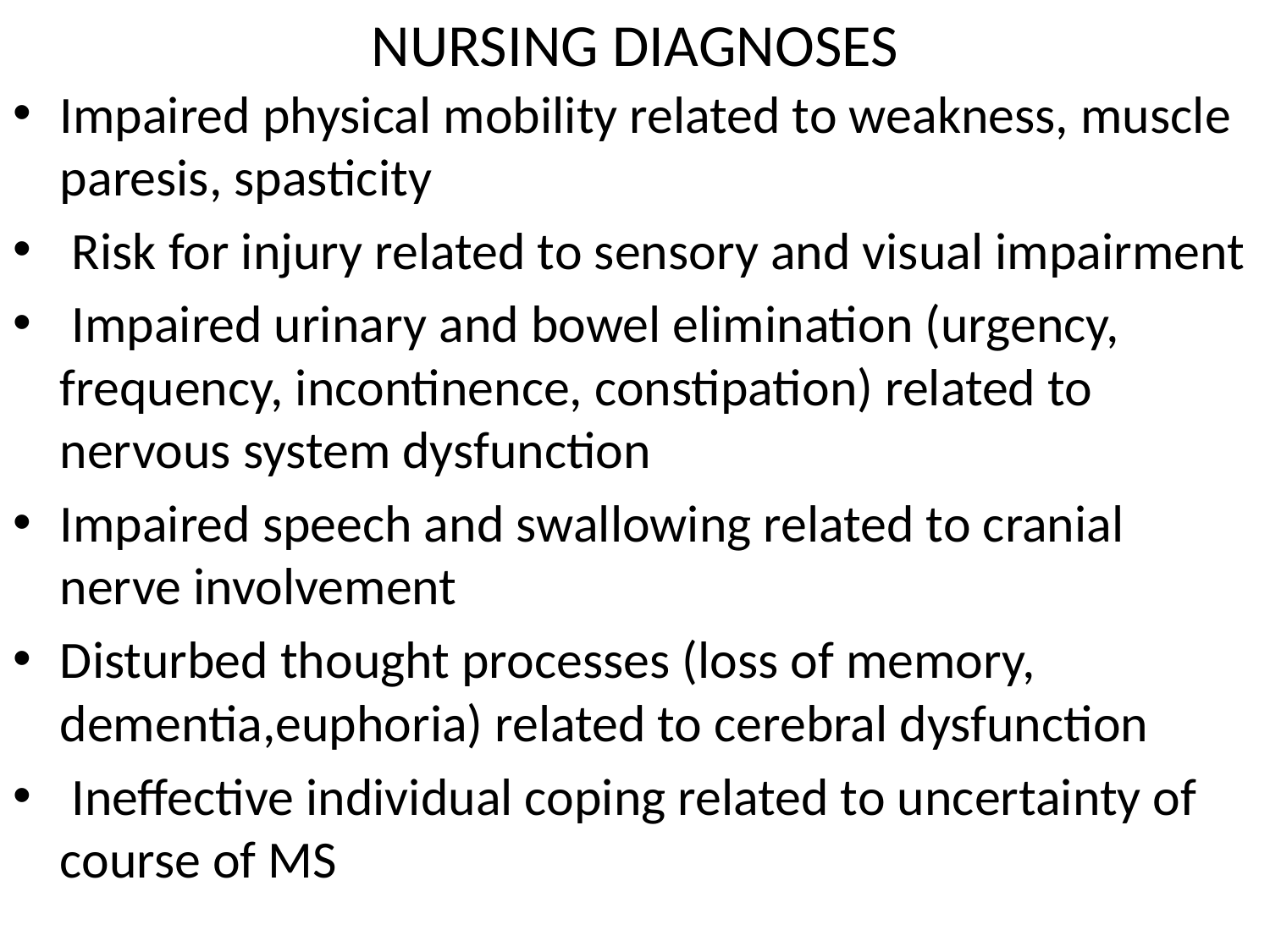

# NURSING DIAGNOSES
Impaired physical mobility related to weakness, muscle paresis, spasticity
 Risk for injury related to sensory and visual impairment
 Impaired urinary and bowel elimination (urgency, frequency, incontinence, constipation) related to nervous system dysfunction
Impaired speech and swallowing related to cranial nerve involvement
Disturbed thought processes (loss of memory, dementia,euphoria) related to cerebral dysfunction
 Ineffective individual coping related to uncertainty of course of MS